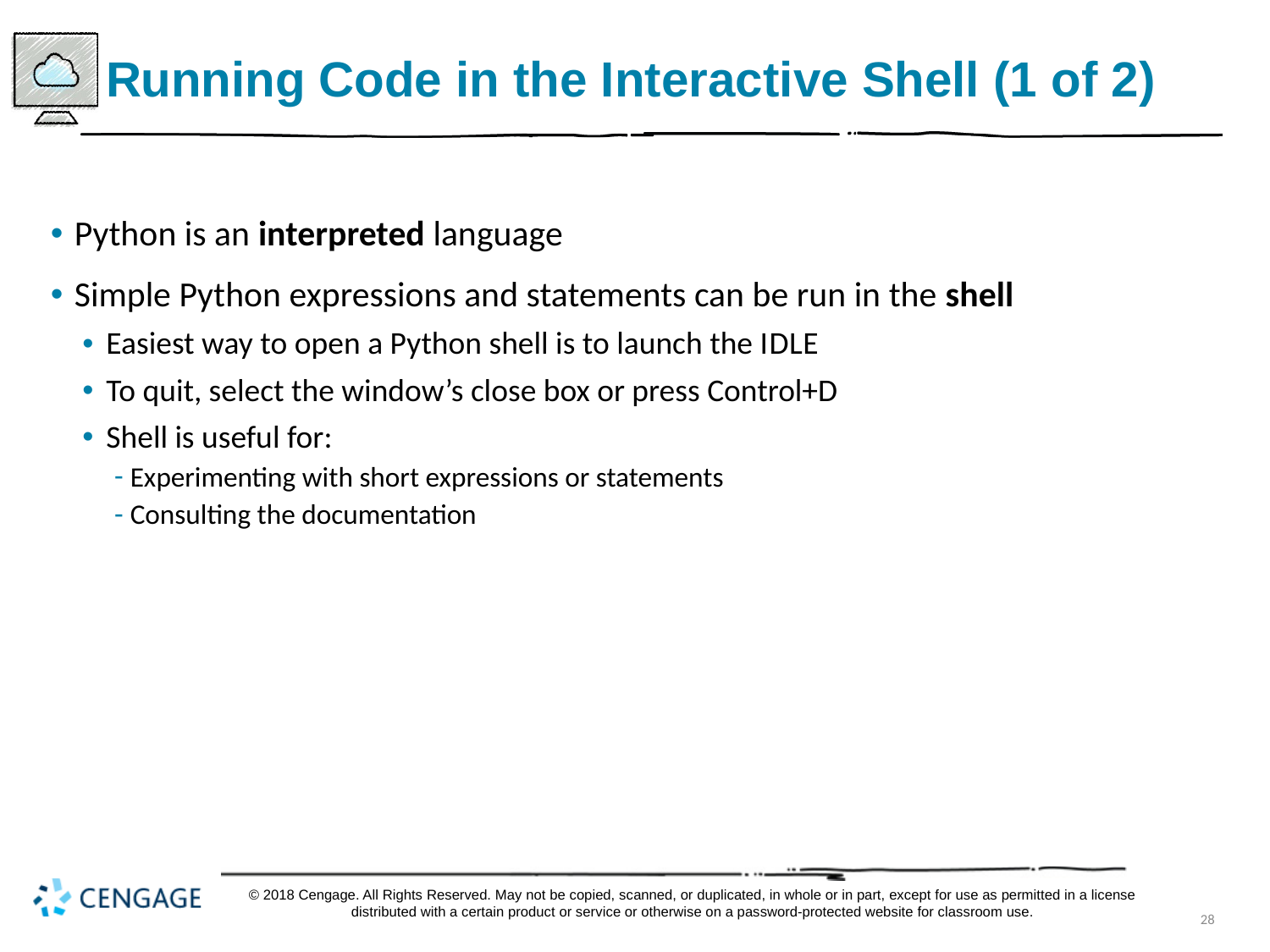

# Running Code in the Interactive Shell (1 of 2)
Python is an interpreted language
Simple Python expressions and statements can be run in the shell
Easiest way to open a Python shell is to launch the I D L E
To quit, select the window’s close box or press Control+D
Shell is useful for:
Experimenting with short expressions or statements
Consulting the documentation
© 2018 Cengage. All Rights Reserved. May not be copied, scanned, or duplicated, in whole or in part, except for use as permitted in a license distributed with a certain product or service or otherwise on a password-protected website for classroom use.